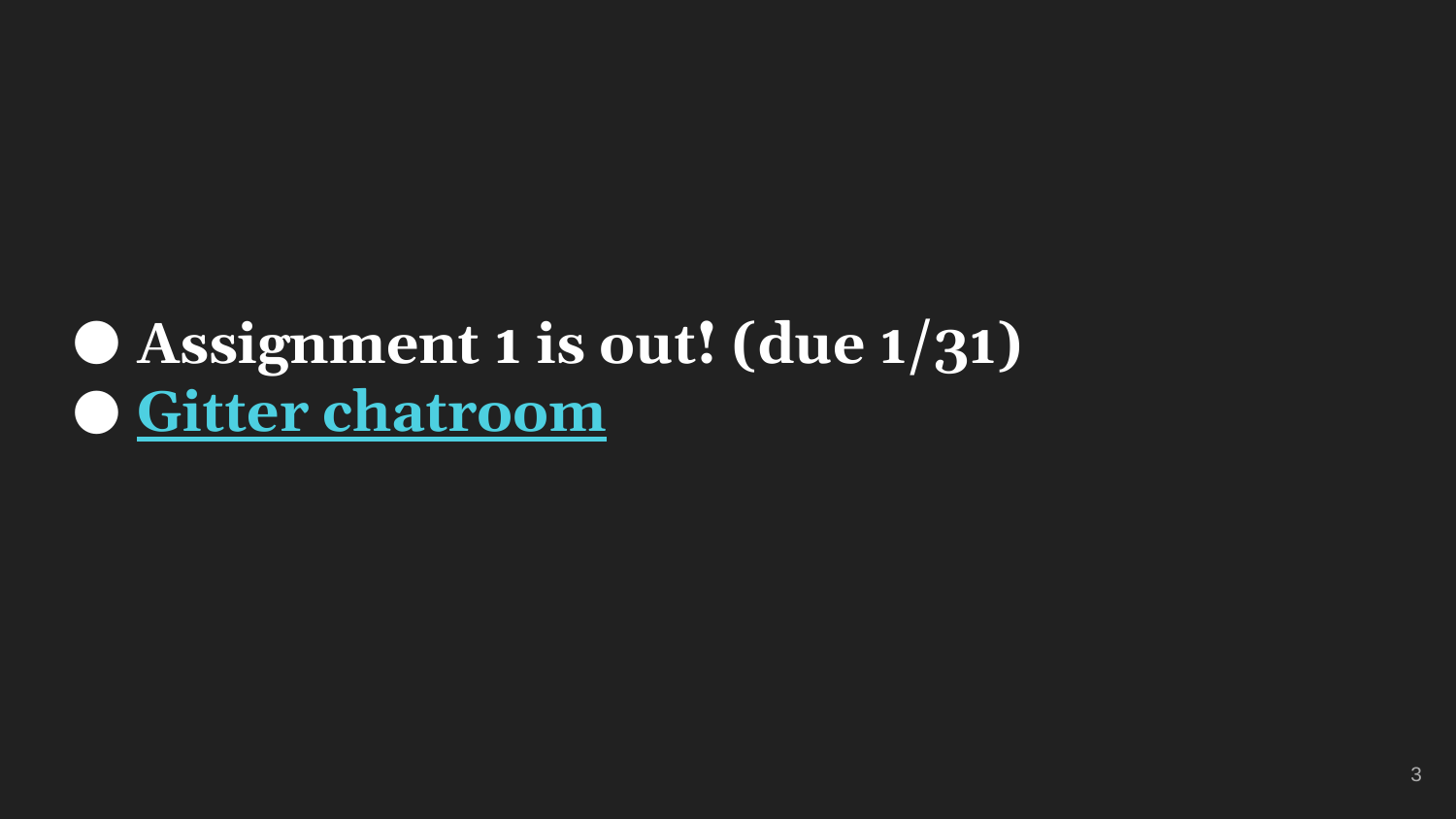

# Assignment 1 is out! (due 1/31)
Gitter chatroom
3